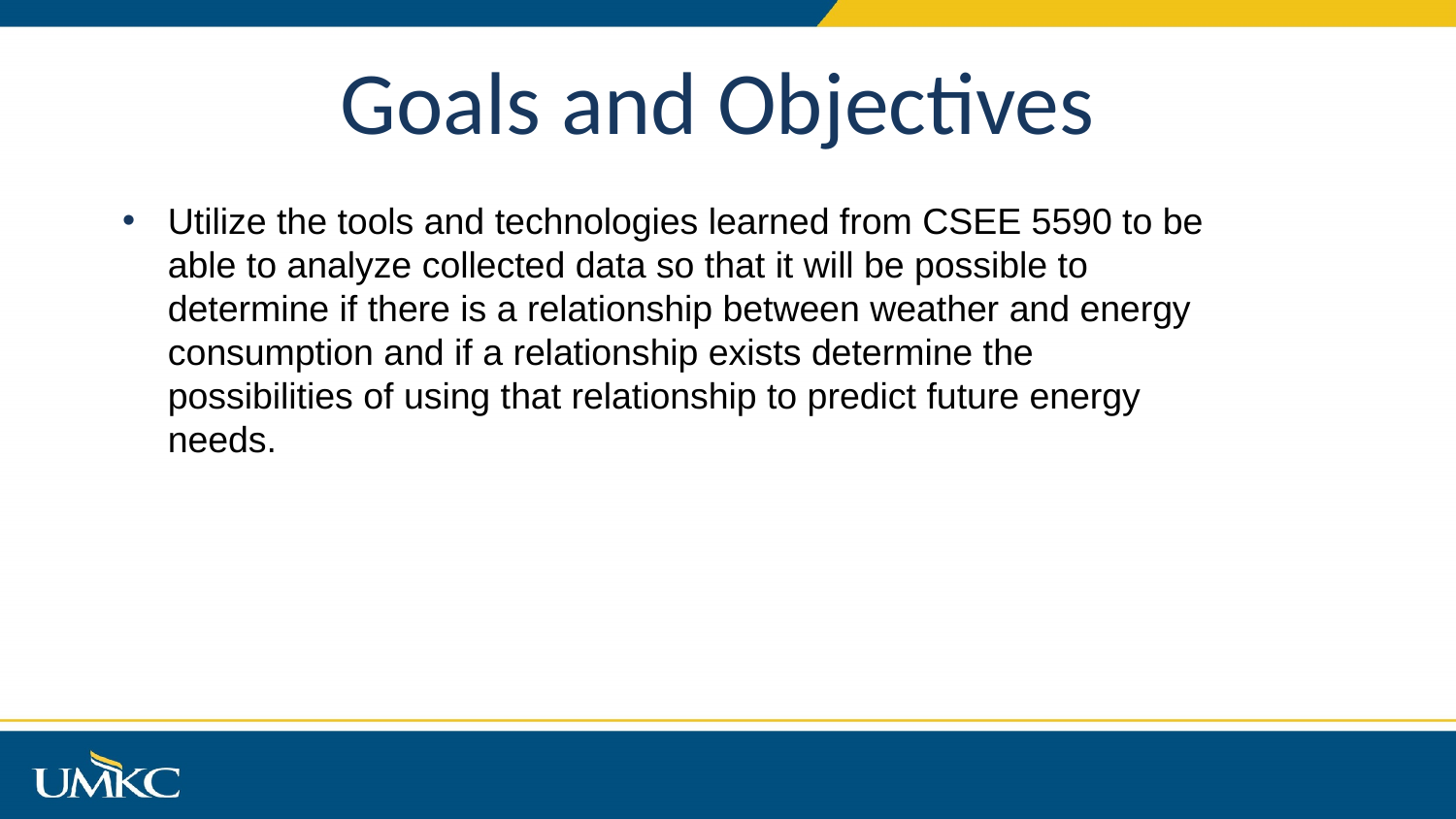

Goals and Objectives
Utilize the tools and technologies learned from CSEE 5590 to be able to analyze collected data so that it will be possible to determine if there is a relationship between weather and energy consumption and if a relationship exists determine the possibilities of using that relationship to predict future energy needs.